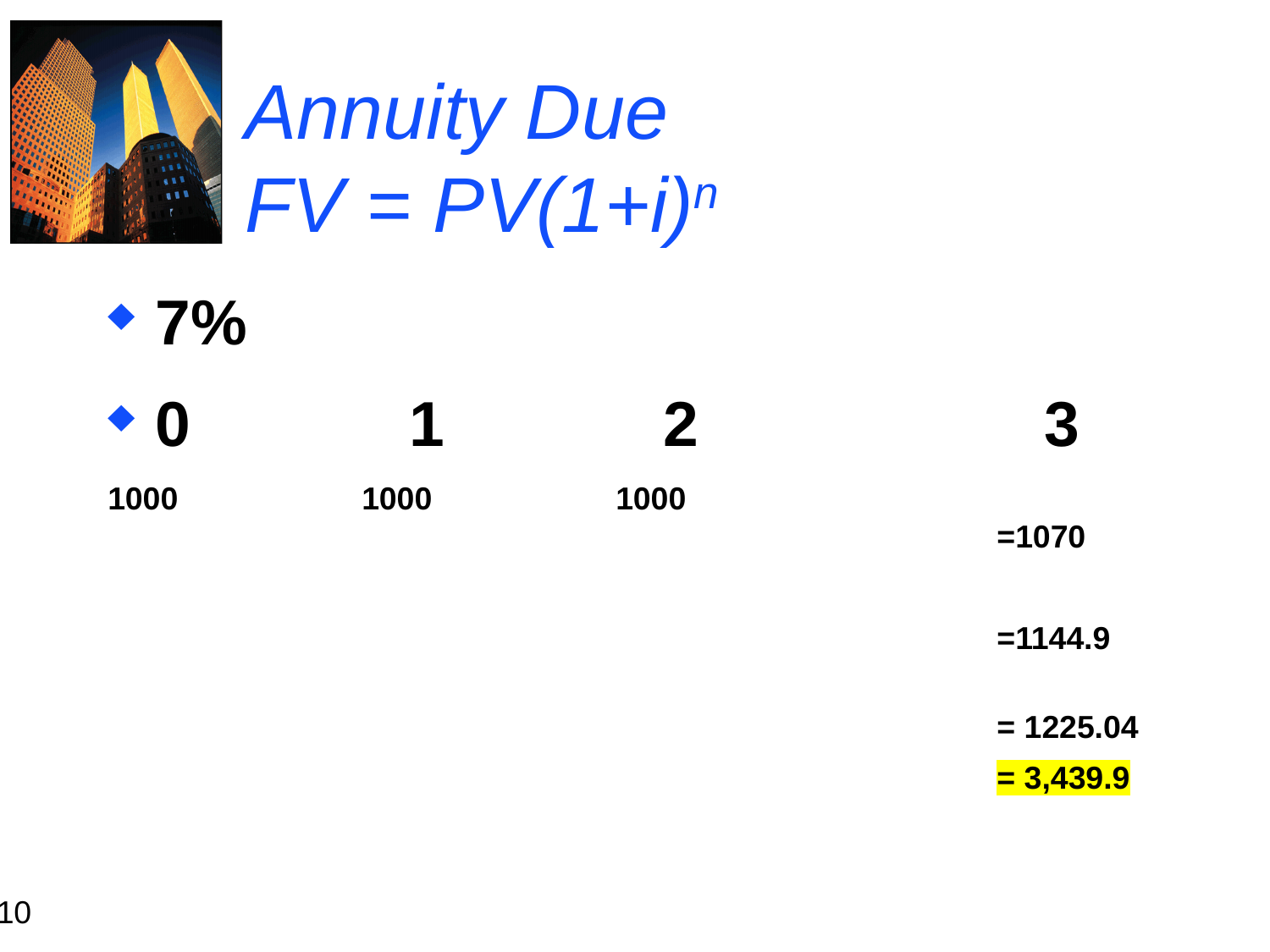

# Annuity Due FV = PV(1+i)n
7%
0		1		2			3
1000		1000		1000											=1070

							=1144.9
						     									= 1225.04
							= 3,439.9